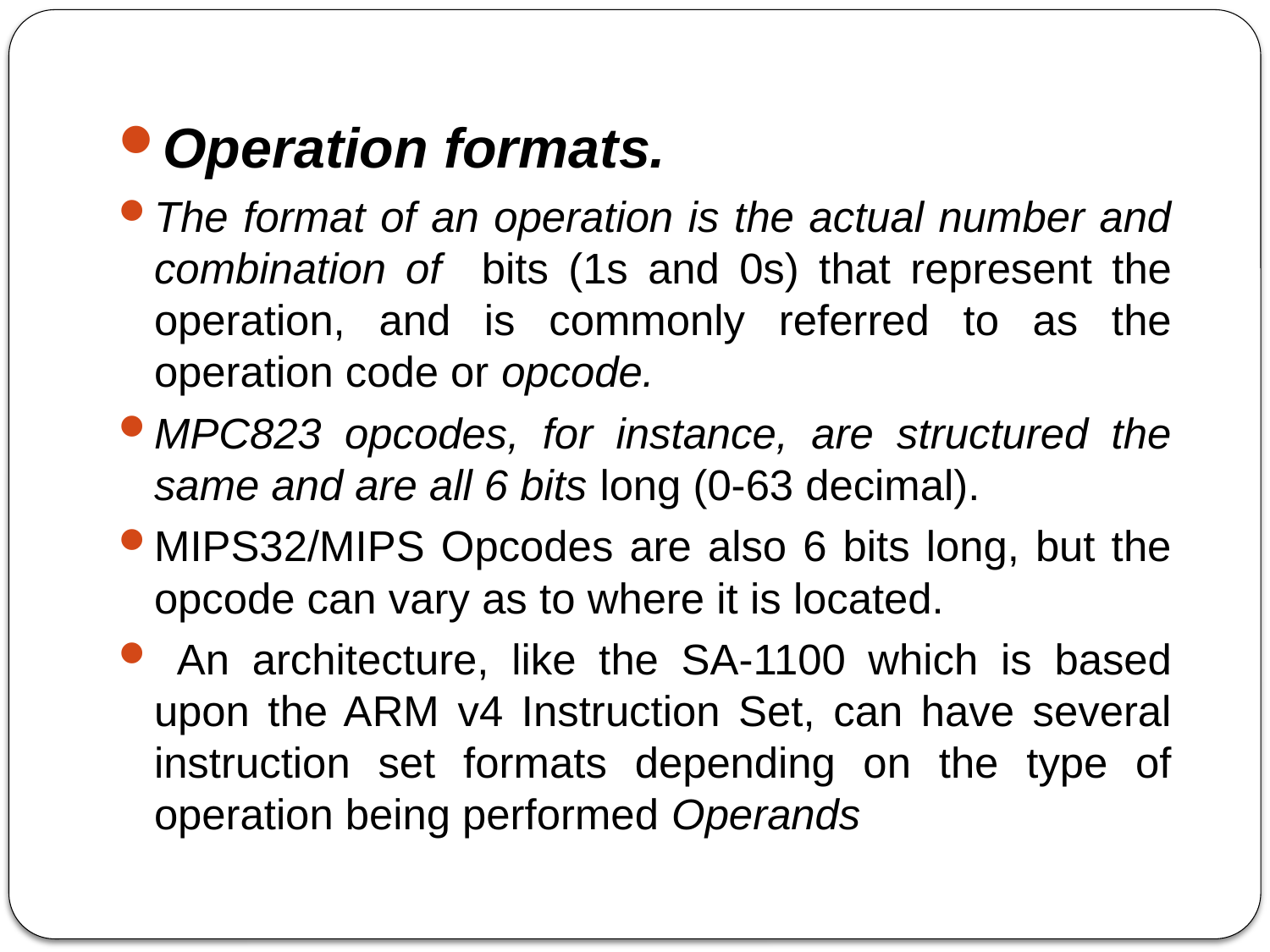

Operation formats.
The format of an operation is the actual number and combination of  bits (1s and 0s) that represent the operation, and is commonly referred to as the operation code or opcode.
MPC823 opcodes, for instance, are structured the same and are all 6 bits long (0-63 decimal).
MIPS32/MIPS Opcodes are also 6 bits long, but the opcode can vary as to where it is located.
 An architecture, like the SA-1100 which is based upon the ARM v4 Instruction Set, can have several instruction set formats depending on the type of operation being performed Operands